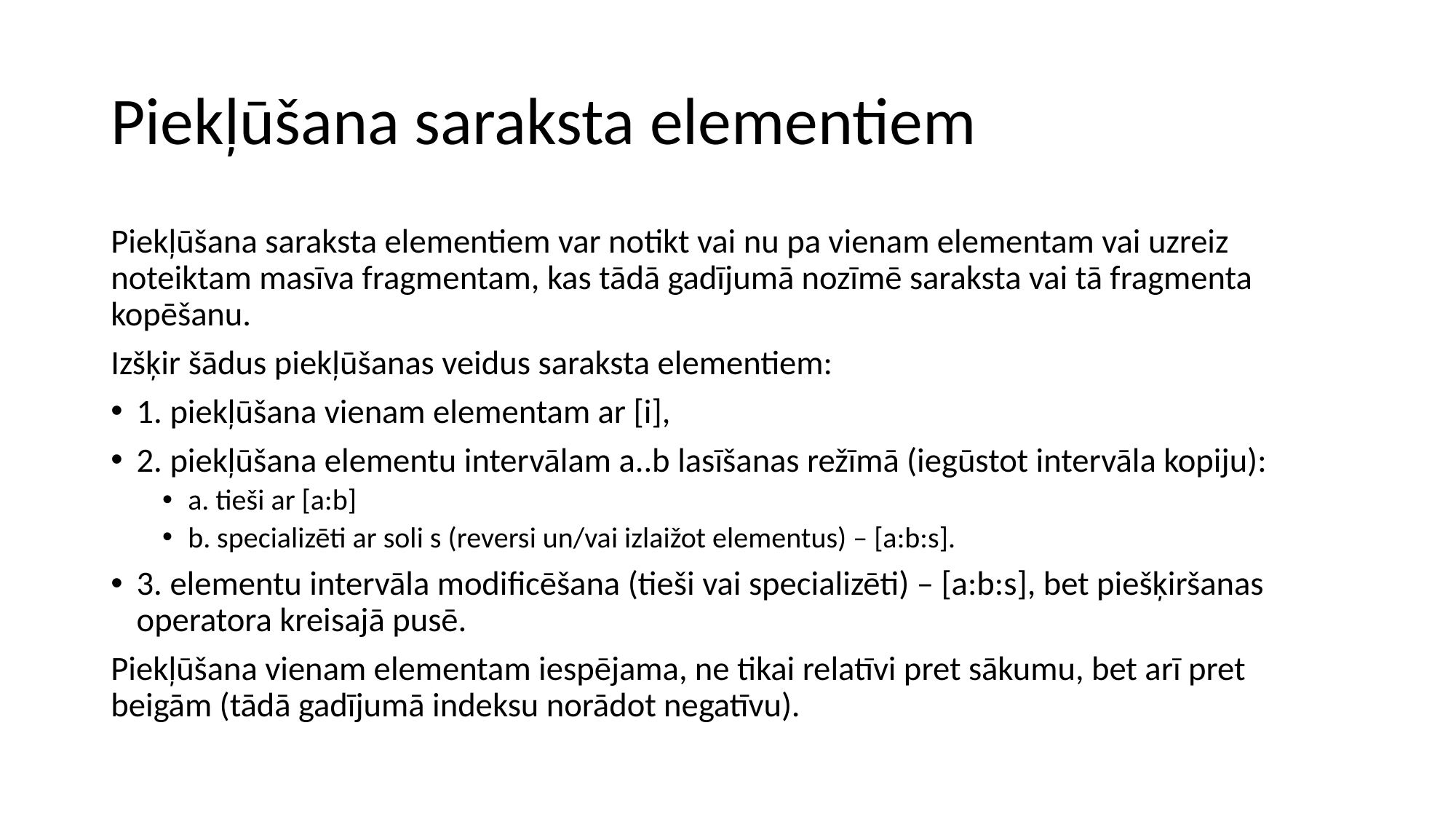

# Piekļūšana saraksta elementiem
Piekļūšana saraksta elementiem var notikt vai nu pa vienam elementam vai uzreiz noteiktam masīva fragmentam, kas tādā gadījumā nozīmē saraksta vai tā fragmenta kopēšanu.
Izšķir šādus piekļūšanas veidus saraksta elementiem:
1. piekļūšana vienam elementam ar [i],
2. piekļūšana elementu intervālam a..b lasīšanas režīmā (iegūstot intervāla kopiju):
a. tieši ar [a:b]
b. specializēti ar soli s (reversi un/vai izlaižot elementus) – [a:b:s].
3. elementu intervāla modificēšana (tieši vai specializēti) – [a:b:s], bet piešķiršanas operatora kreisajā pusē.
Piekļūšana vienam elementam iespējama, ne tikai relatīvi pret sākumu, bet arī pret beigām (tādā gadījumā indeksu norādot negatīvu).